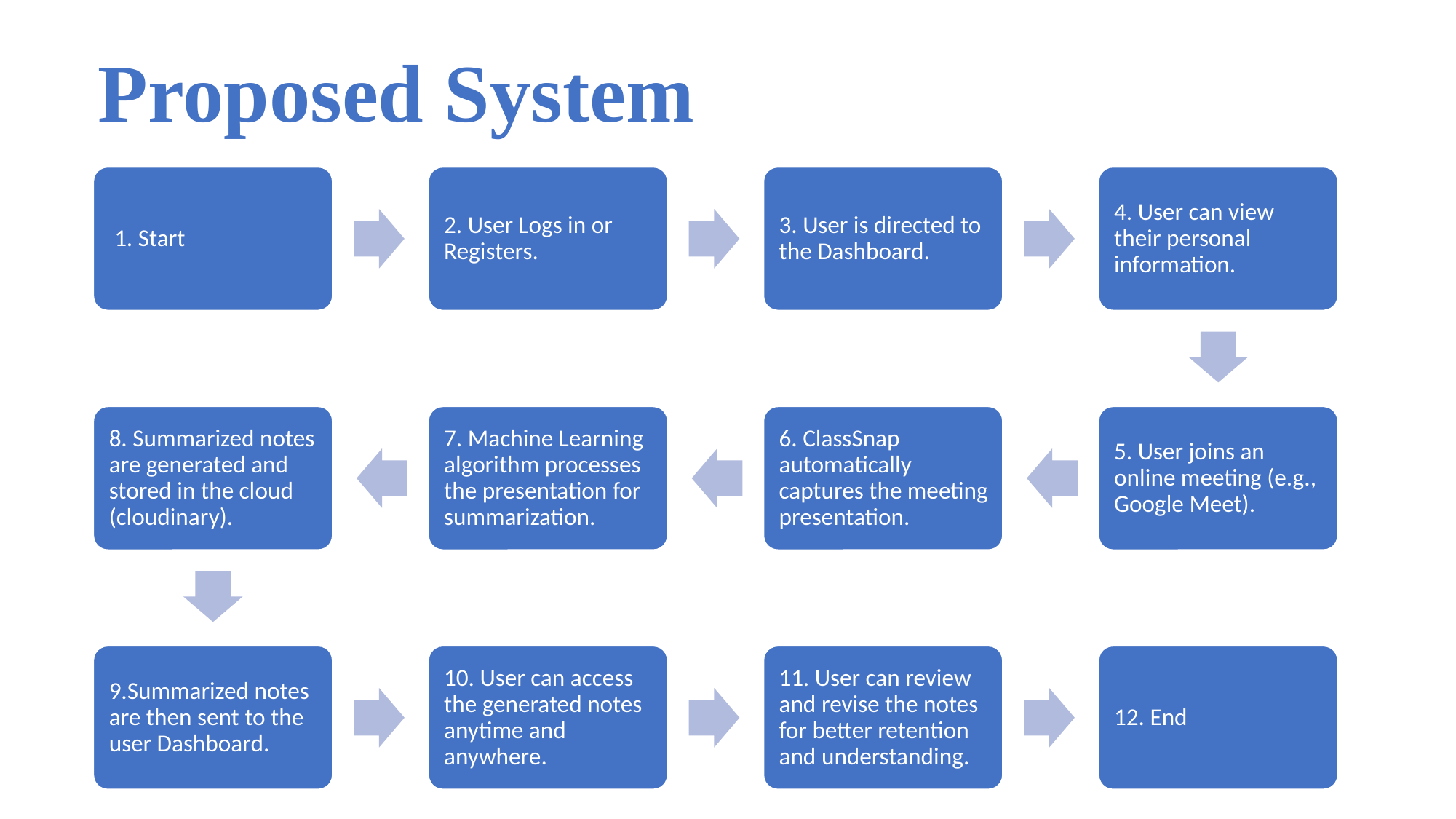

Proposed System

 1. Start

2. User Logs in or Registers.

3. User is directed to the Dashboard.

4. User can view their personal information.

5. User joins an online meeting (e.g., Google Meet).

6. ClassSnap automatically captures the meeting presentation.

7. Machine Learning algorithm processes the presentation for summarization.

8. Summarized notes are generated and stored in the cloud (cloudinary).

9.Summarized notes are then sent to the user Dashboard.

10. User can access the generated notes anytime and anywhere.

11. User can review and revise the notes for better retention and understanding.

12. End